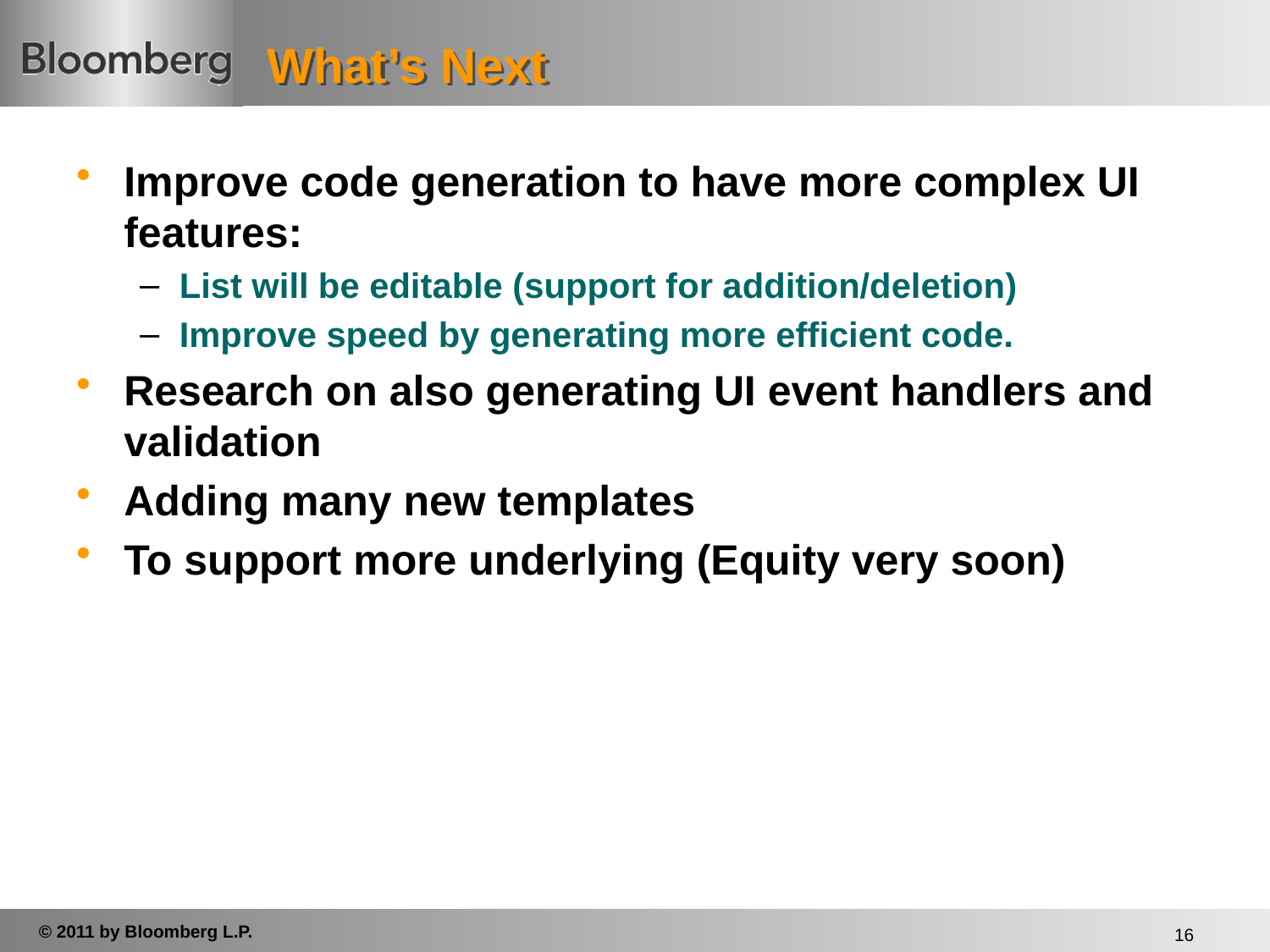

# What’s Next
Improve code generation to have more complex UI features:
List will be editable (support for addition/deletion)
Improve speed by generating more efficient code.
Research on also generating UI event handlers and validation
Adding many new templates
To support more underlying (Equity very soon)
16